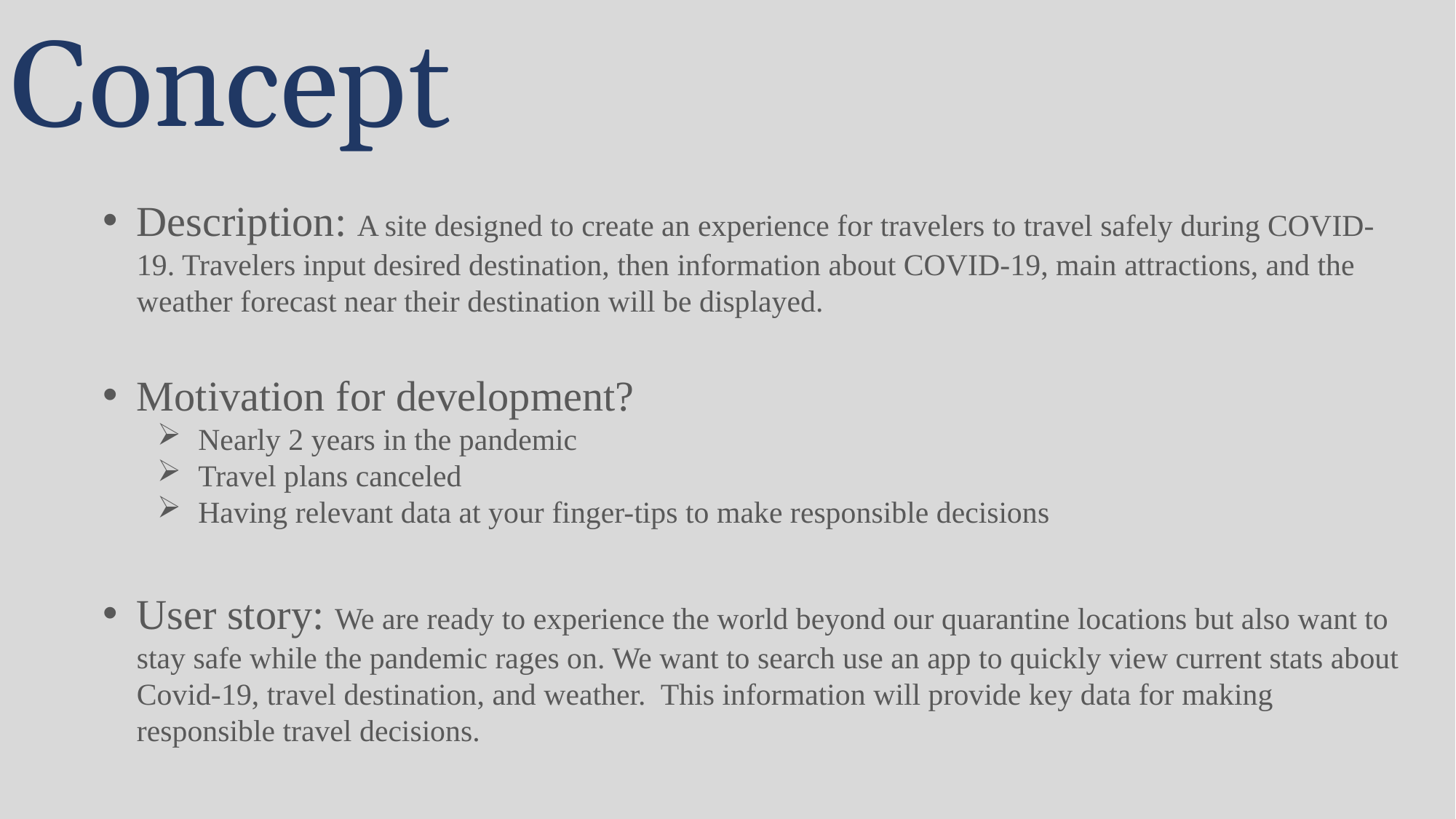

Concept
Description: A site designed to create an experience for travelers to travel safely during COVID-19. Travelers input desired destination, then information about COVID-19, main attractions, and the weather forecast near their destination will be displayed.

Motivation for development?
Nearly 2 years in the pandemic
Travel plans canceled
Having relevant data at your finger-tips to make responsible decisions

User story: We are ready to experience the world beyond our quarantine locations but also want to stay safe while the pandemic rages on. We want to search use an app to quickly view current stats about Covid-19, travel destination, and weather.  This information will provide key data for making responsible travel decisions.